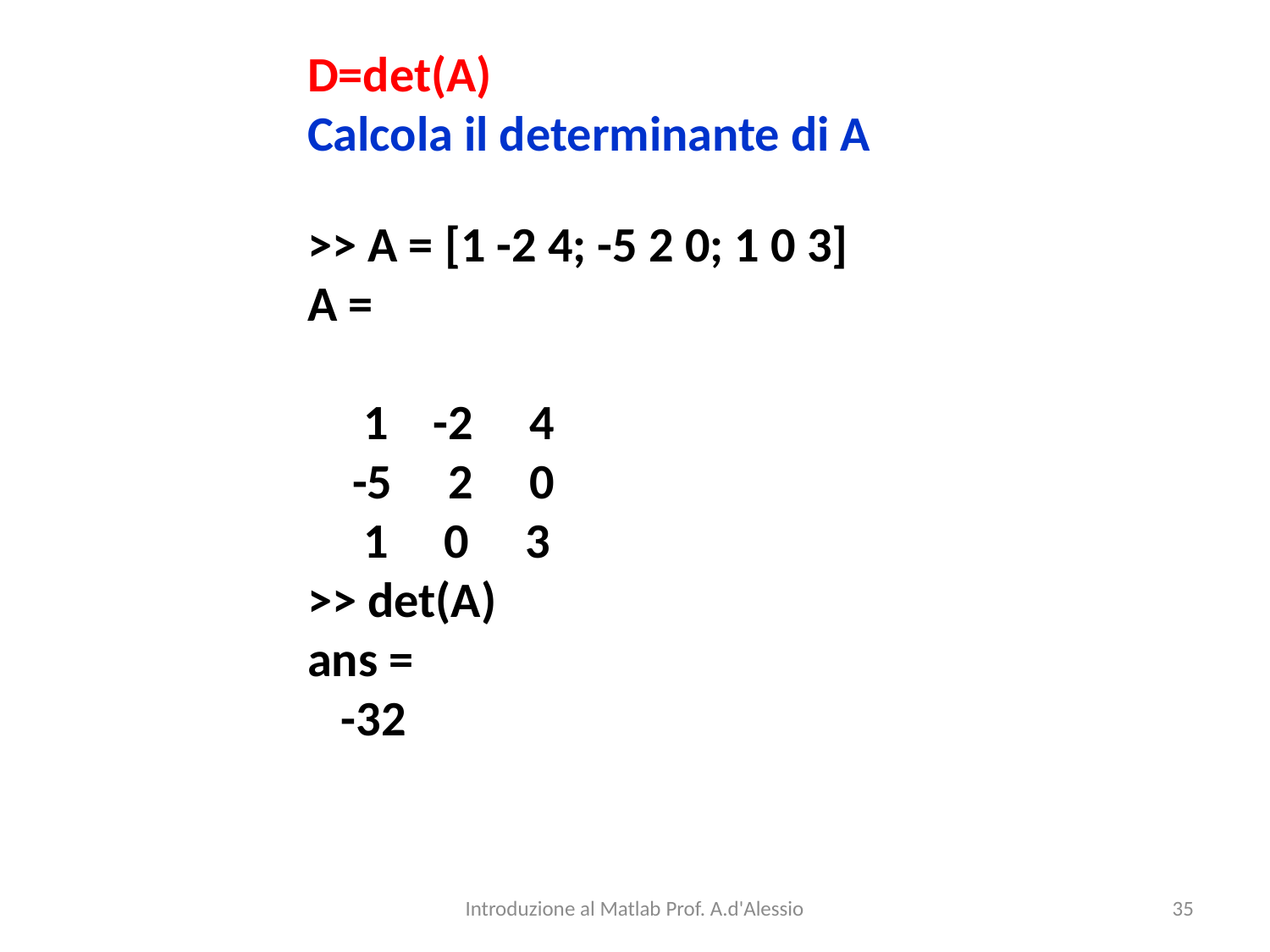

D=det(A)
Calcola il determinante di A
>> A = [1 -2 4; -5 2 0; 1 0 3]
A =

     1    -2     4
    -5     2     0
     1     0     3
>> det(A)
ans =
   -32
Introduzione al Matlab Prof. A.d'Alessio
35